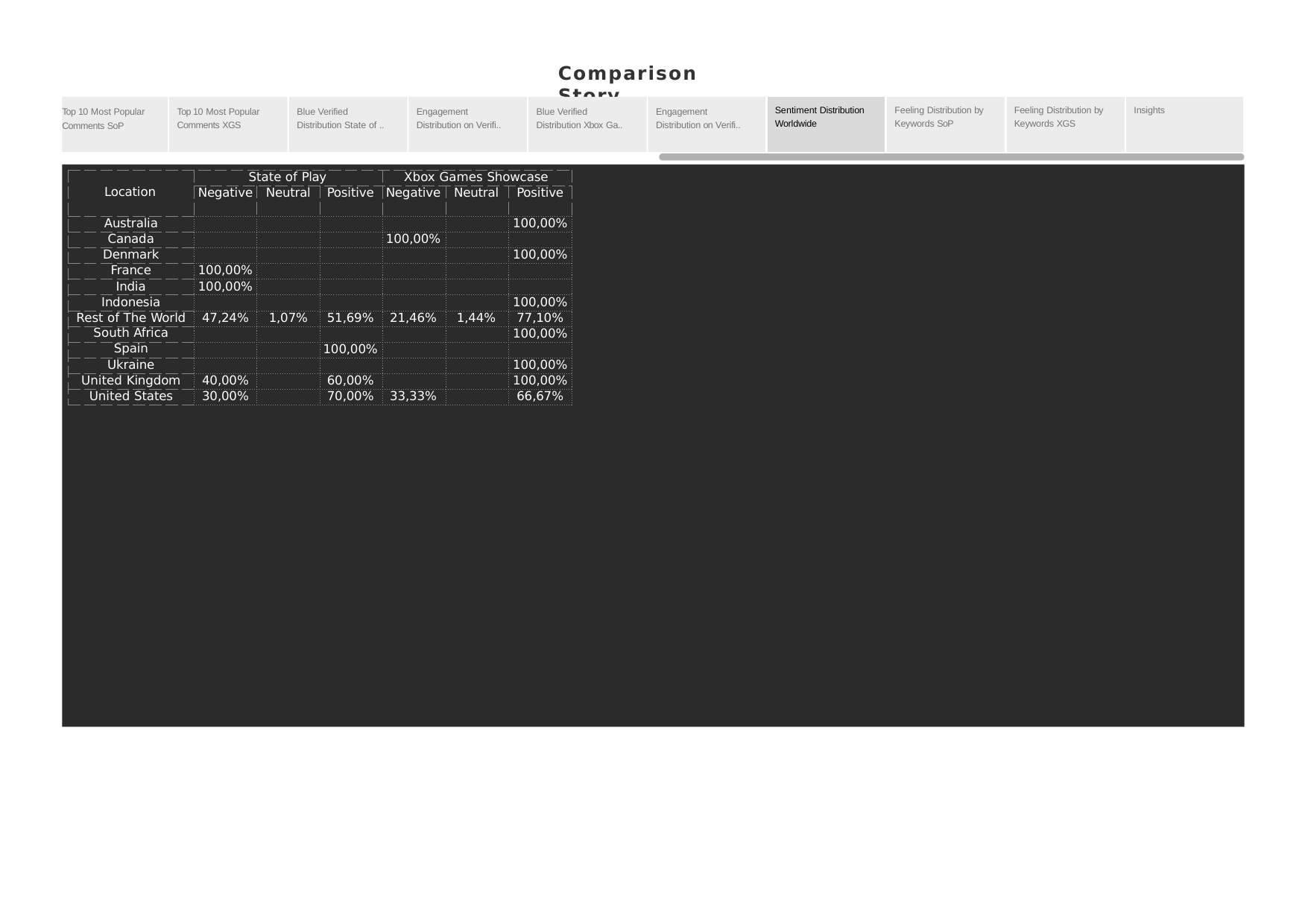

Comparison Story

| Sentiment Distribution Worldwide | Feeling Distribution by Keywords SoP | Feeling Distribution by Keywords XGS | Insights |
| --- | --- | --- | --- |
Top 10 Most Popular Comments XGS
Blue Verified Distribution State of ..
Engagement Distribution on Verifi..
Blue Verified Distribution Xbox Ga..
Engagement Distribution on Verifi..
Top 10 Most Popular
Comments SoP

| Location | State of Play |  |  | Xbox Games Showcase |  |  |
| --- | --- | --- | --- | --- | --- | --- |
|  | Negative | Neutral | Positive | Negative | Neutral | Positive |
| Australia |  |  |  |  |  | 100,00% |
| Canada |  |  |  | 100,00% |  |  |
| Denmark |  |  |  |  |  | 100,00% |
| France | 100,00% |  |  |  |  |  |
| India | 100,00% |  |  |  |  |  |
| Indonesia |  |  |  |  |  | 100,00% |
| Rest of The World | 47,24% | 1,07% | 51,69% | 21,46% | 1,44% | 77,10% |
| South Africa |  |  |  |  |  | 100,00% |
| Spain |  |  | 100,00% |  |  |  |
| Ukraine |  |  |  |  |  | 100,00% |
| United Kingdom | 40,00% |  | 60,00% |  |  | 100,00% |
| United States | 30,00% |  | 70,00% | 33,33% |  | 66,67% |